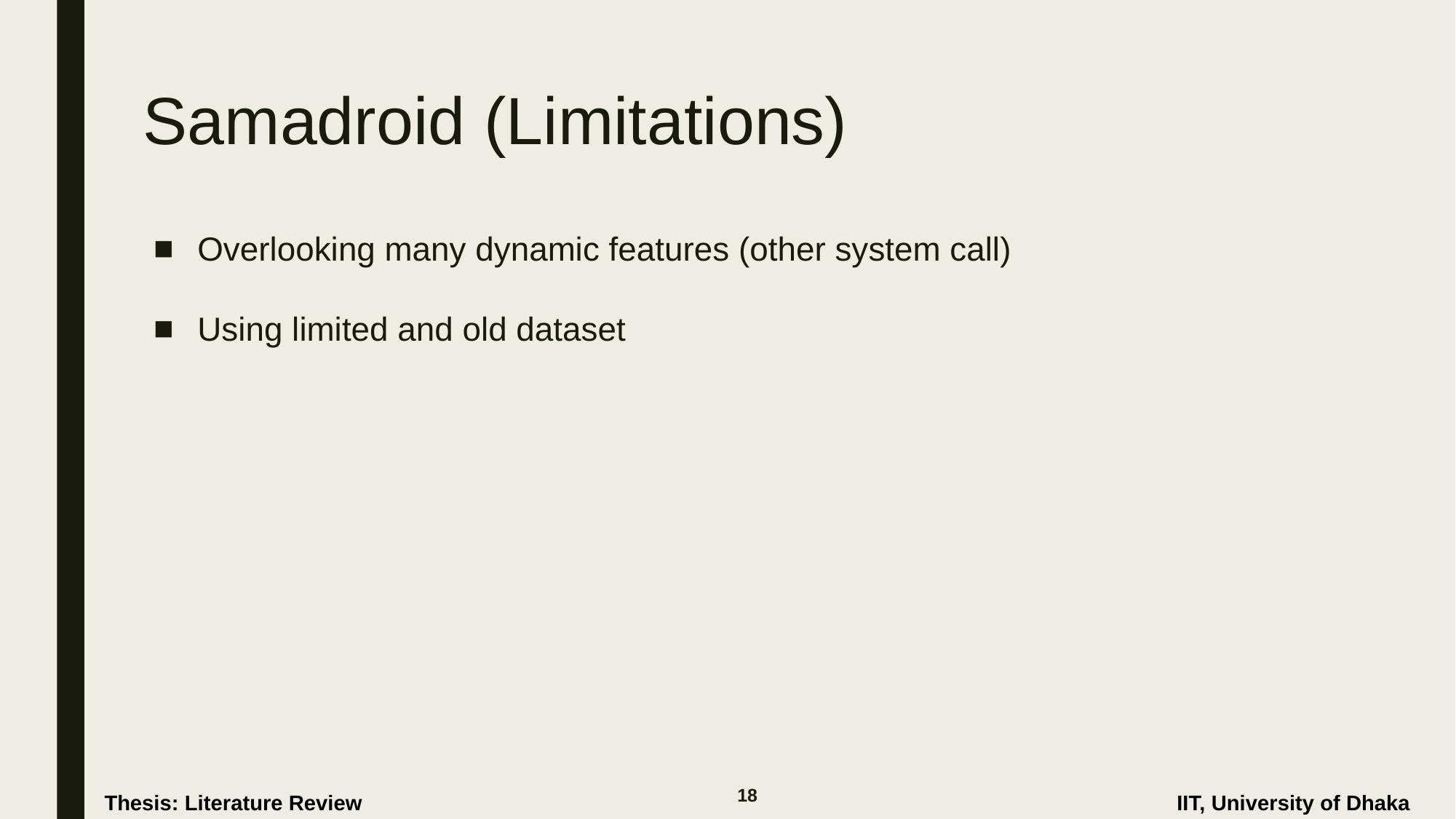

# Samadroid (Limitations)

Overlooking many dynamic features (other system call)
Using limited and old dataset

18